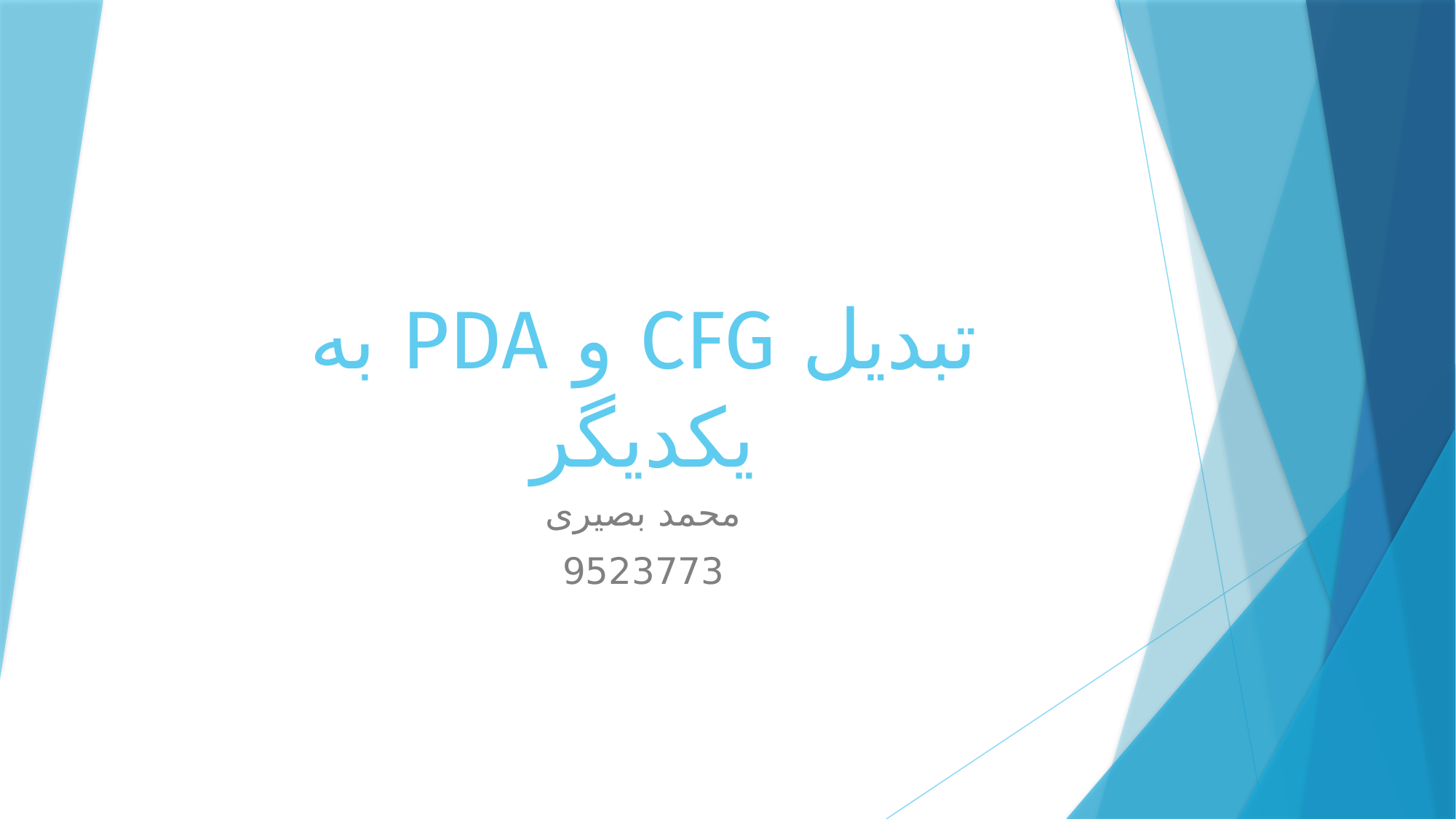

# تبدیل CFG و PDA به یکدیگر
محمد بصیری
9523773